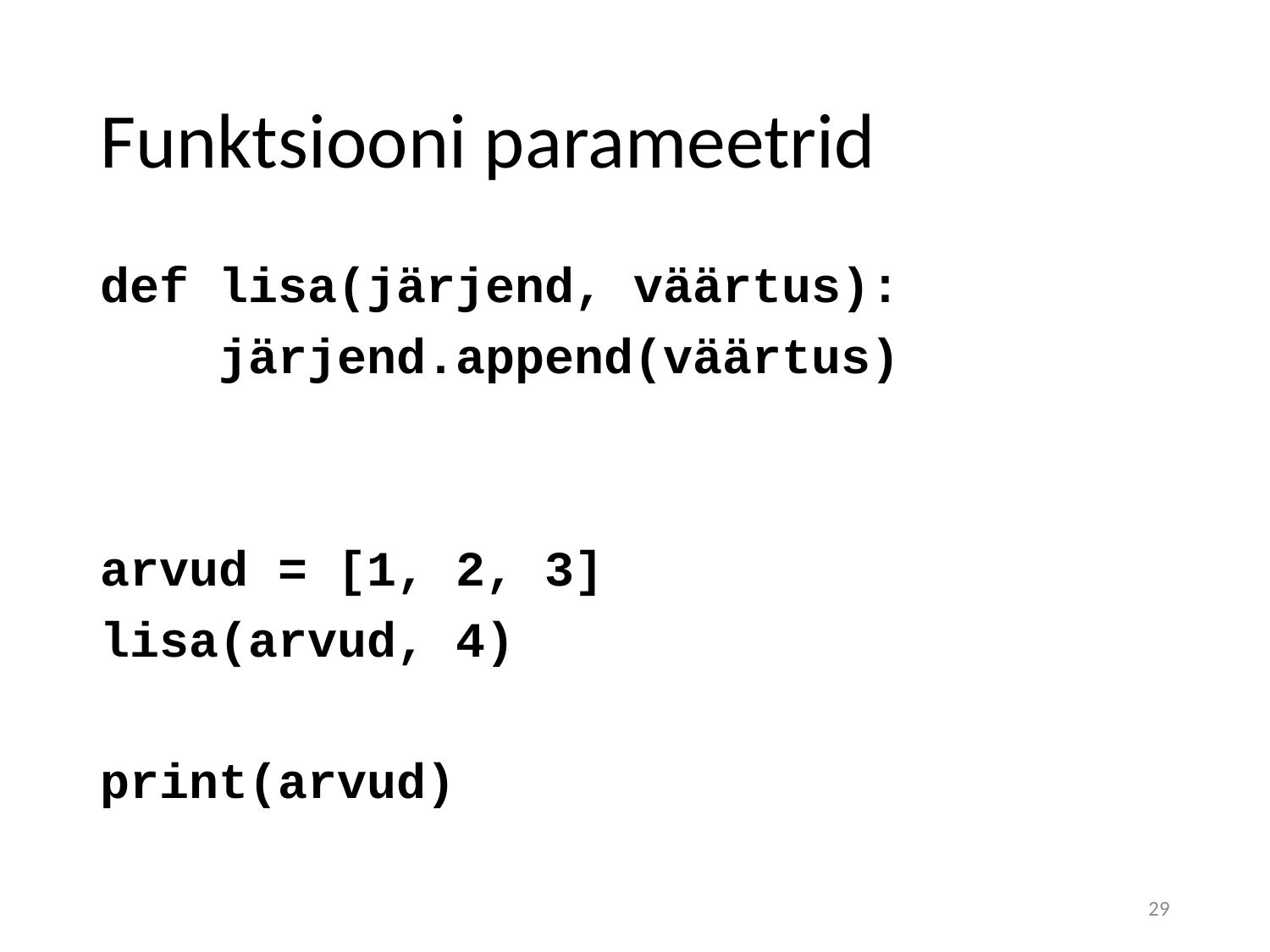

# Funktsiooni parameetrid
def lisa(järjend, väärtus):
    järjend.append(väärtus)

arvud = [1, 2, 3]
lisa(arvud, 4)

print(arvud)
29